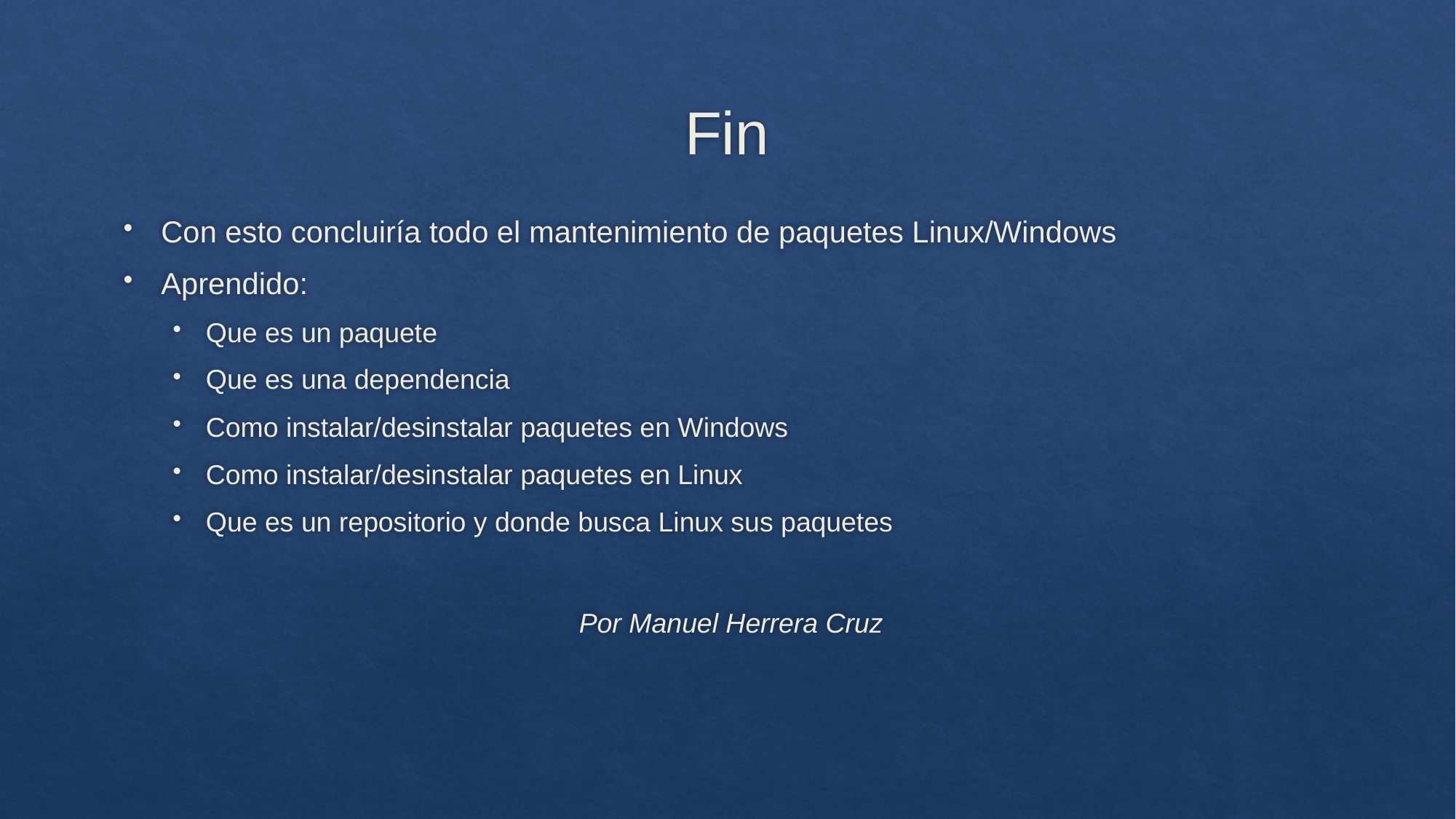

# Fin
Con esto concluiría todo el mantenimiento de paquetes Linux/Windows
Aprendido:
Que es un paquete
Que es una dependencia
Como instalar/desinstalar paquetes en Windows
Como instalar/desinstalar paquetes en Linux
Que es un repositorio y donde busca Linux sus paquetes

Por Manuel Herrera Cruz